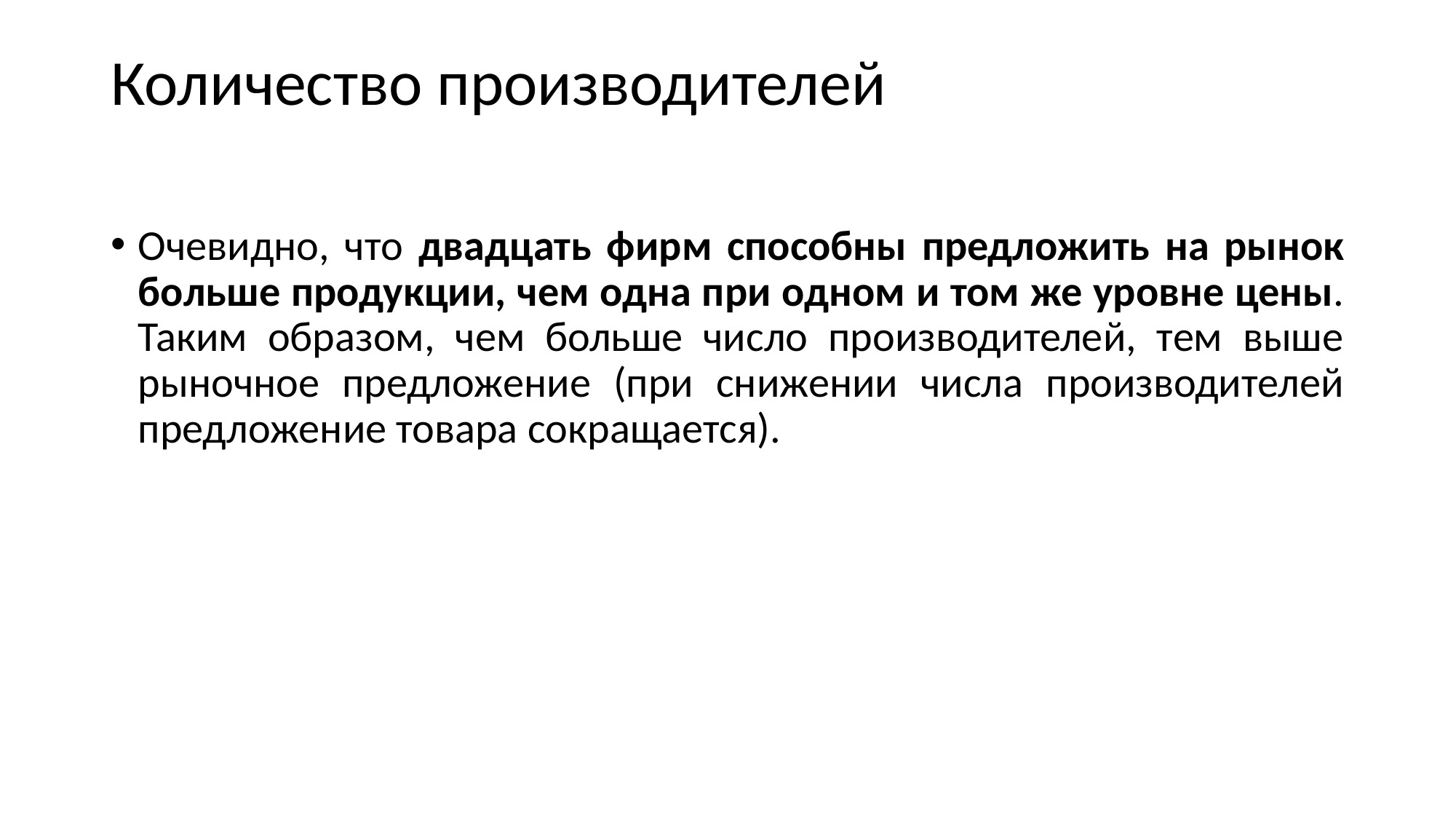

# Количество производителей
Очевидно, что двадцать фирм способны предложить на рынок больше продукции, чем одна при одном и том же уровне цены. Таким образом, чем больше число производителей, тем выше рыночное предложение (при снижении числа производителей предложение товара сокращается).